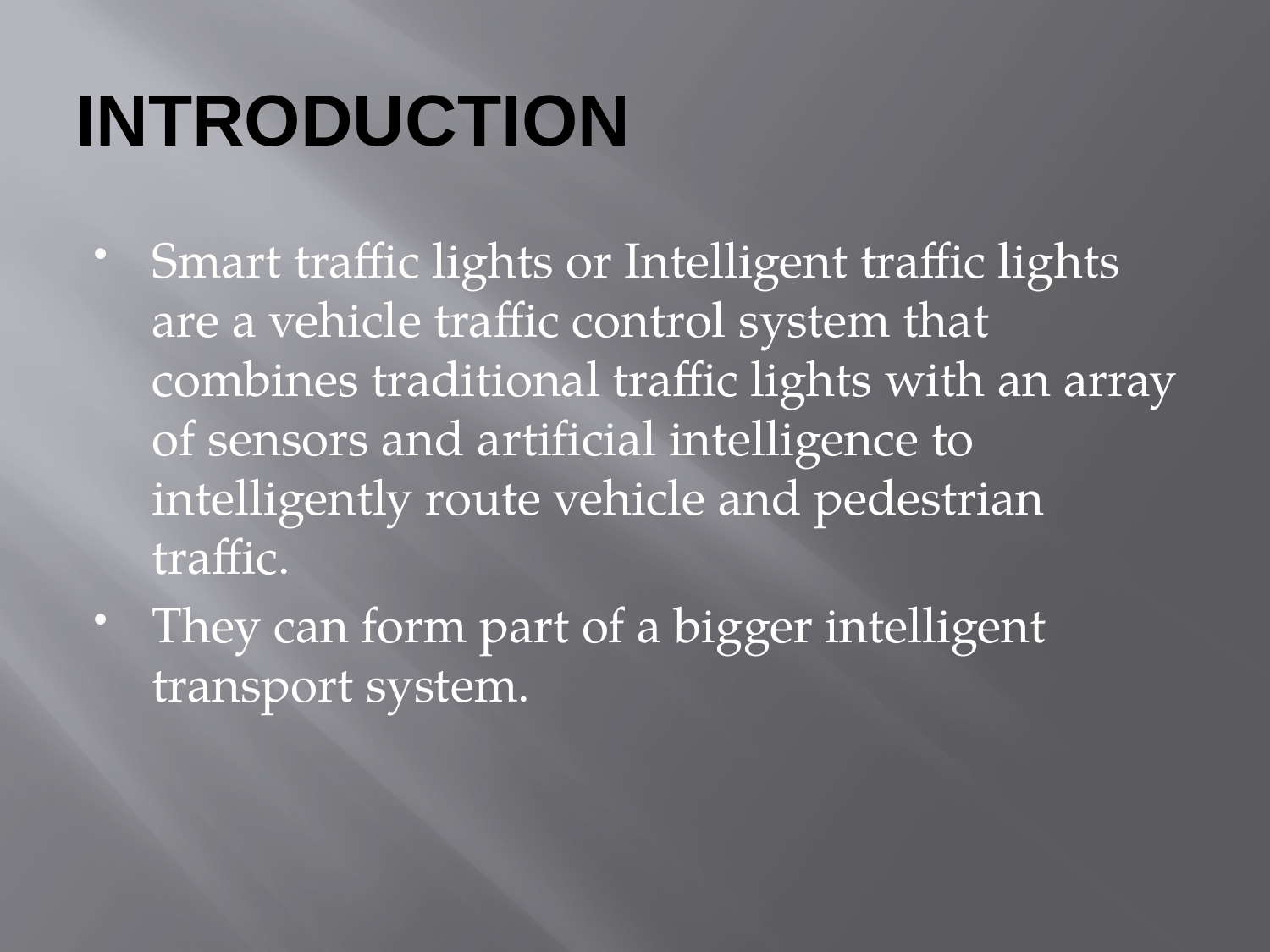

# INTRODUCTION
Smart traffic lights or Intelligent traffic lights are a vehicle traffic control system that combines traditional traffic lights with an array of sensors and artificial intelligence to intelligently route vehicle and pedestrian traffic.
They can form part of a bigger intelligent transport system.